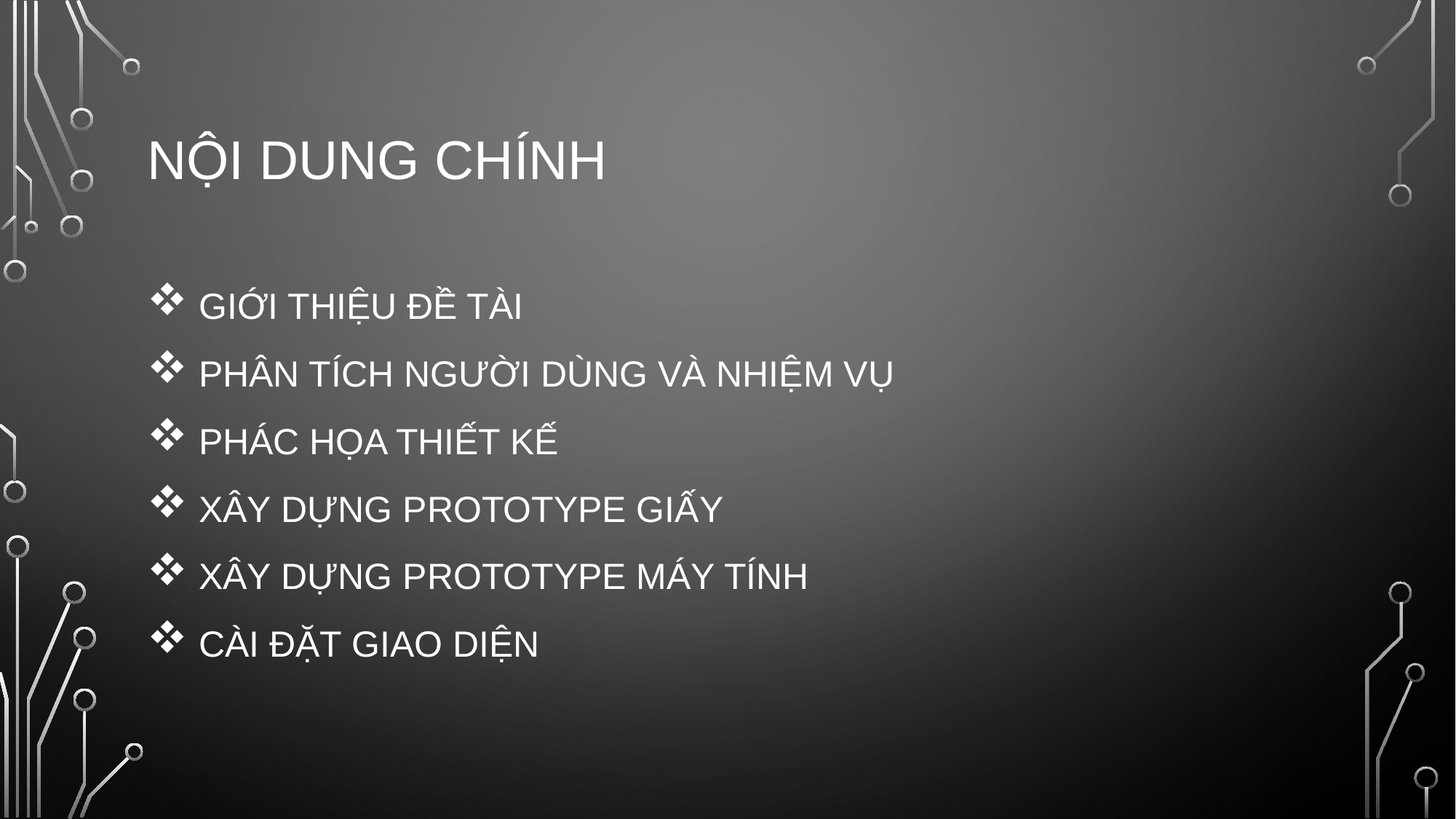

# NỘI DUNG CHÍNH
 GIỚI THIỆU ĐỀ TÀI
 PHÂN TÍCH NGƯỜI DÙNG VÀ NHIỆM VỤ
 PHÁC HỌA THIẾT KẾ
 XÂY DỰNG PROTOTYPE GIẤY
 XÂY DỰNG PROTOTYPE MÁY TÍNH
 CÀI ĐẶT GIAO DIỆN